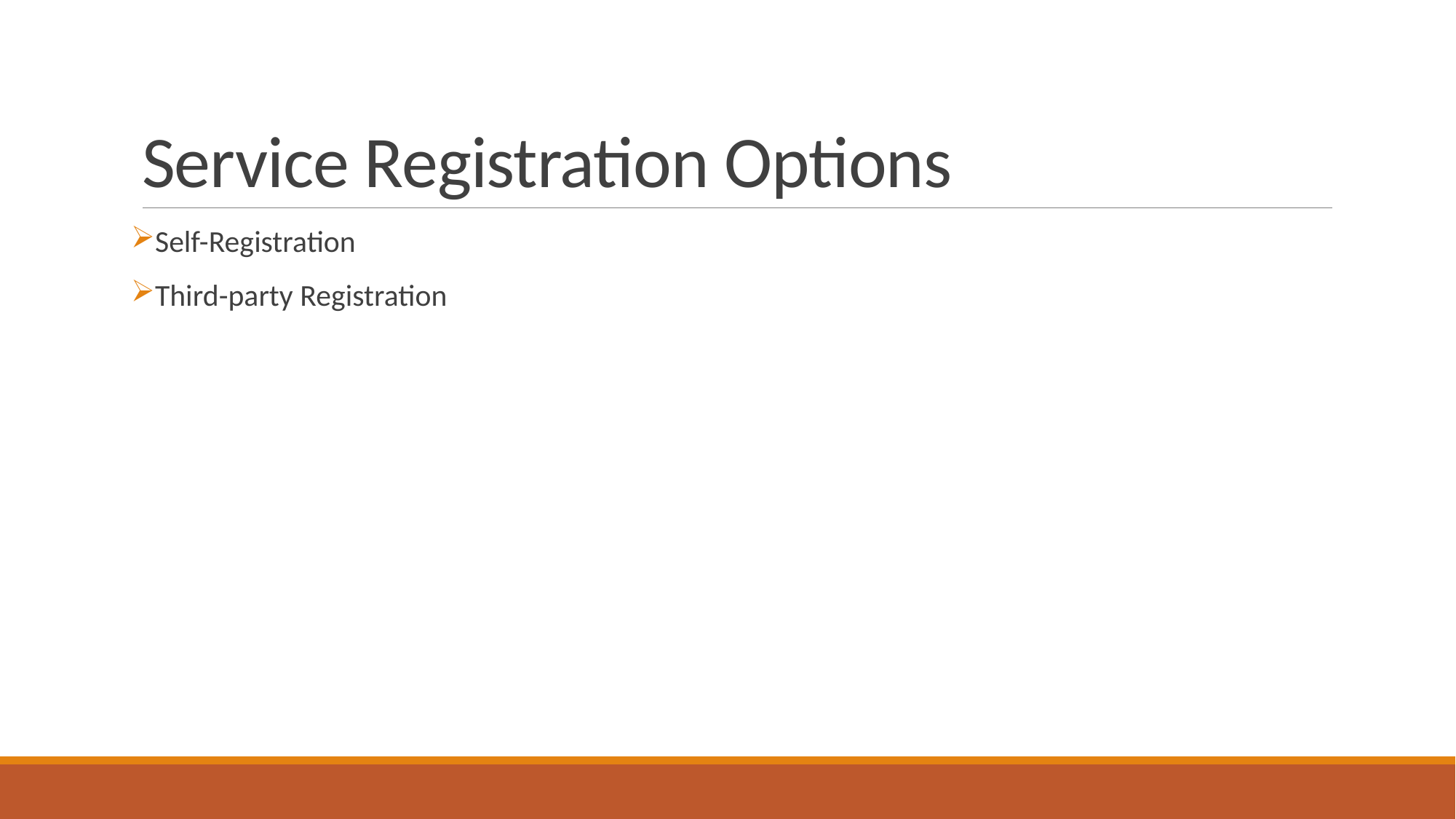

# Service Registration Options
Self-Registration
Third-party Registration